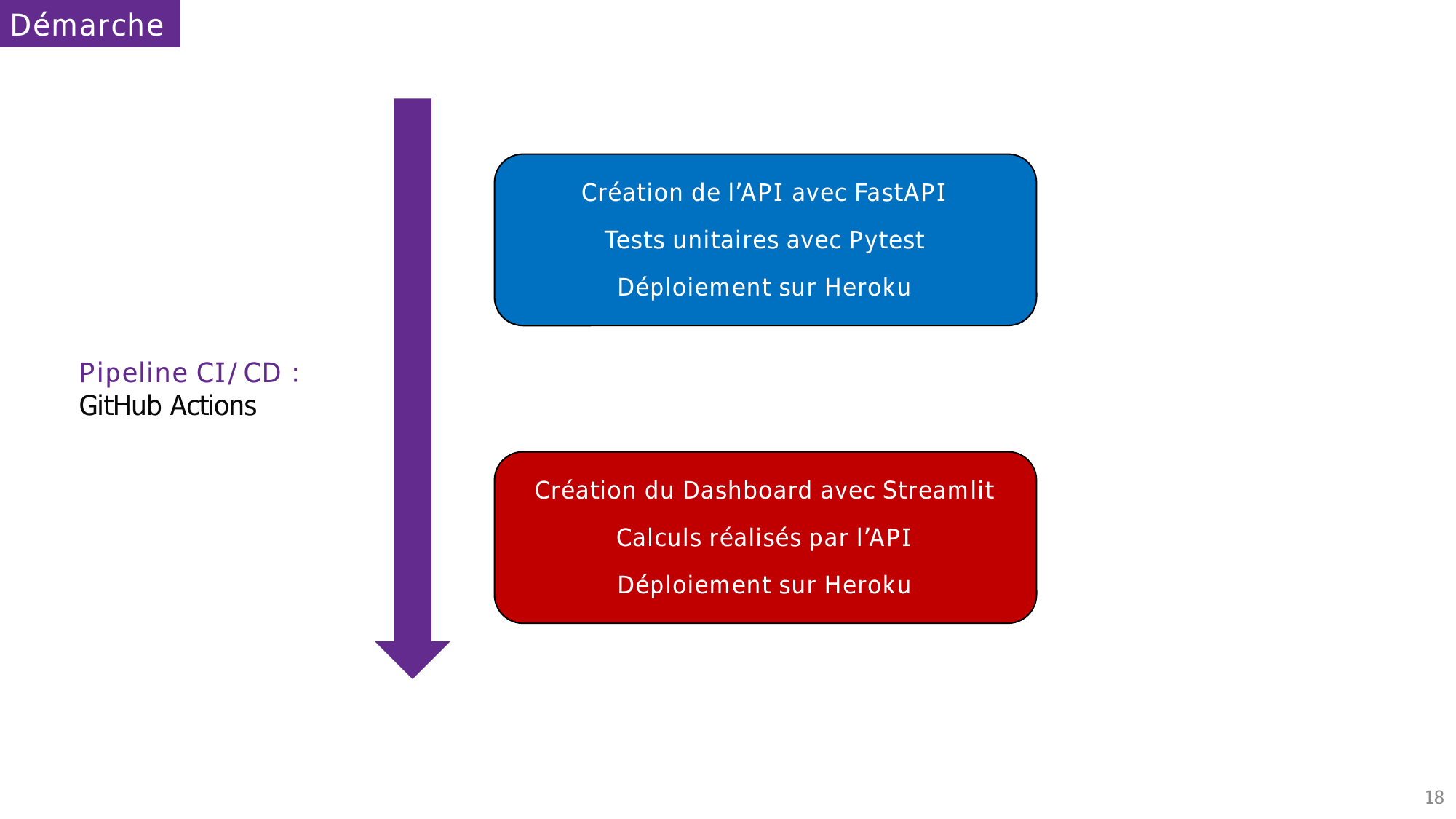

Démarche

Création de l’API avec FastAPI
Tests unitaires avec Pytest
Déploiement sur Heroku
Pipeline CI/CD :
GitHub Actions

Création du Dashboard avec Streamlit
Calculs réalisés par l’API
Déploiement sur Heroku
Optimisation du modèle
Évaluation du modèle
18